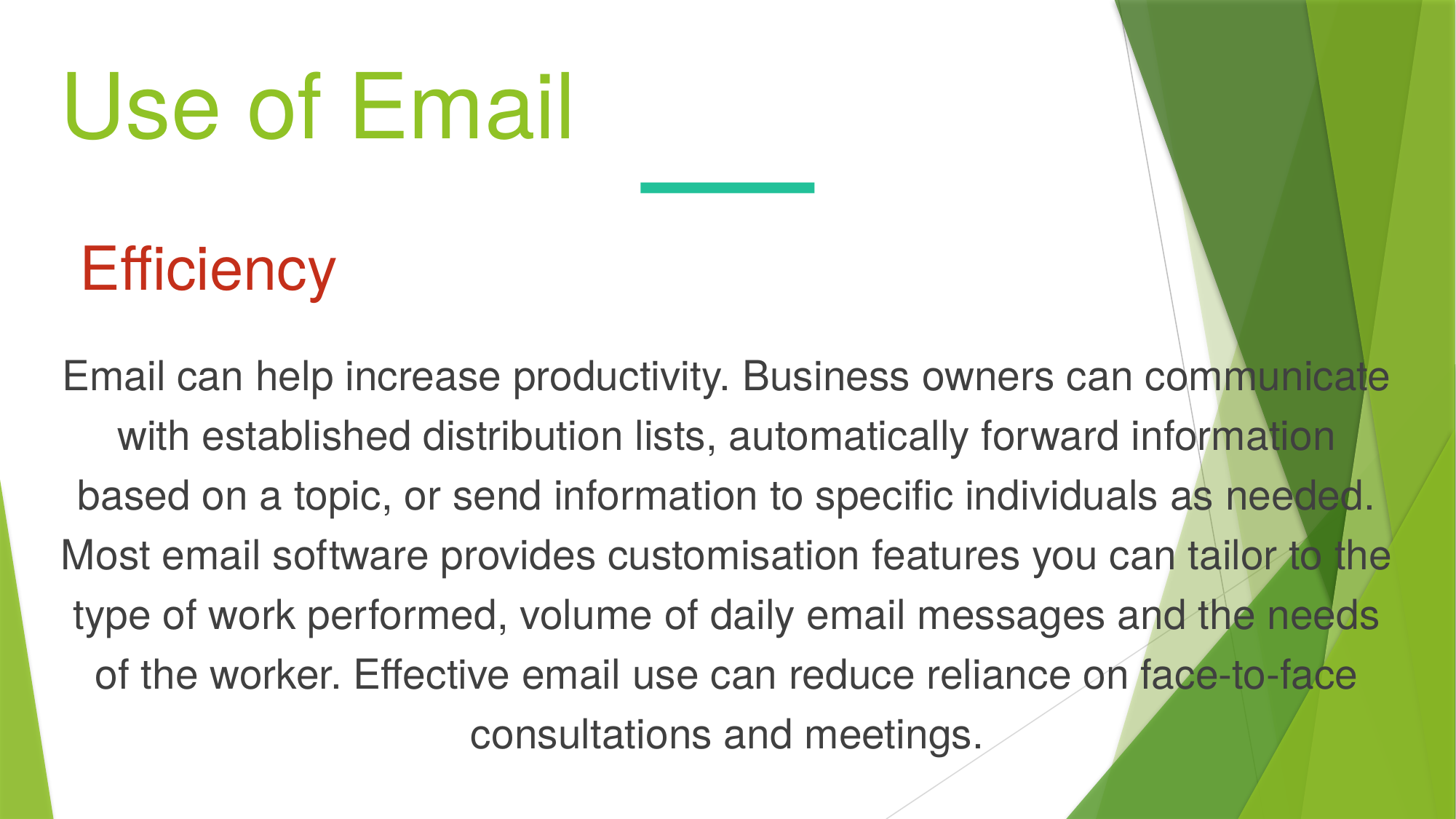

Use of Email

Efficiency
Email can help increase productivity. Business owners can communicate with established distribution lists, automatically forward information based on a topic, or send information to specific individuals as needed. Most email software provides customisation features you can tailor to the type of work performed, volume of daily email messages and the needs of the worker. Effective email use can reduce reliance on face-to-face consultations and meetings.